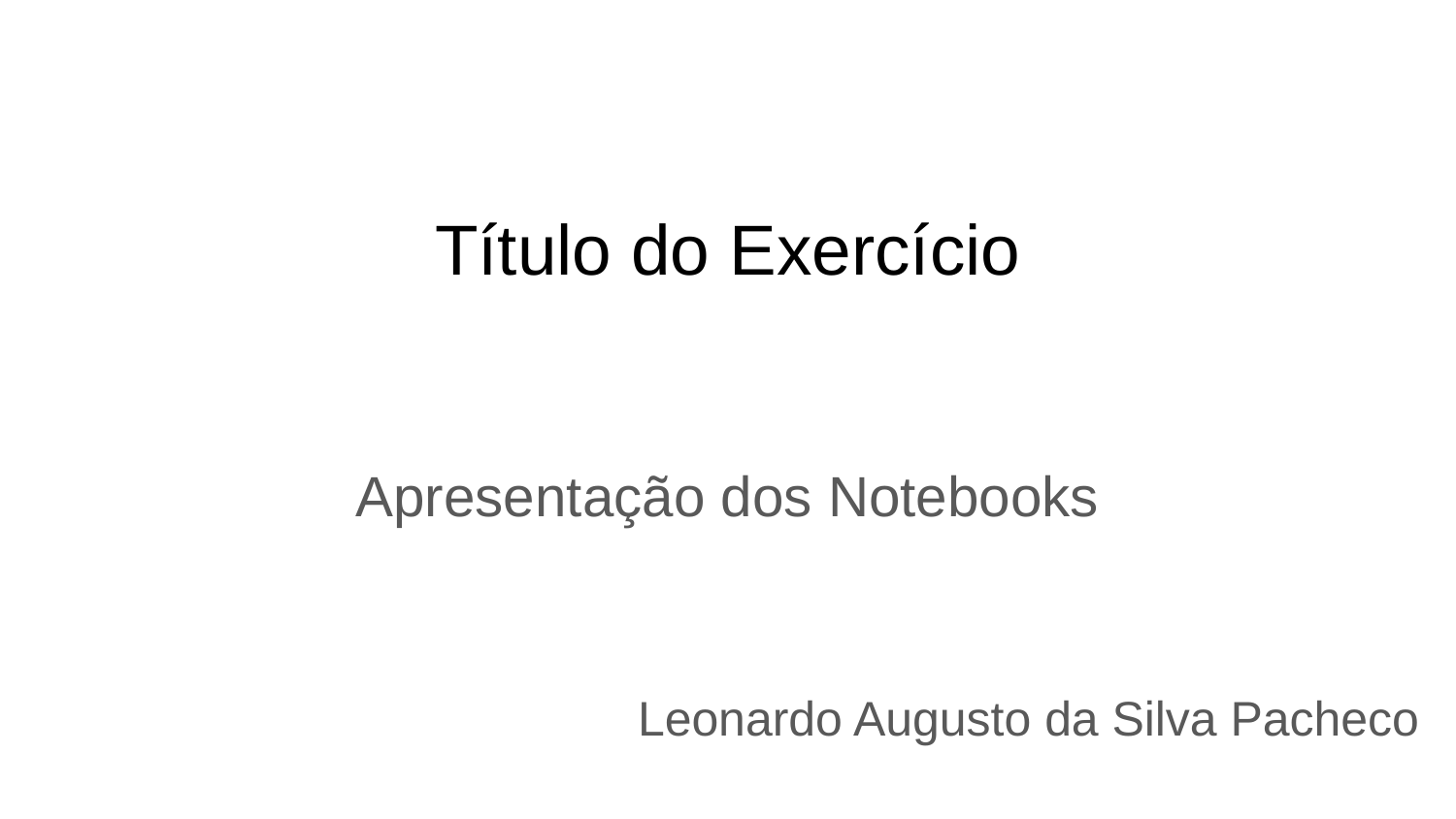

# Título do Exercício
Apresentação dos Notebooks
Leonardo Augusto da Silva Pacheco